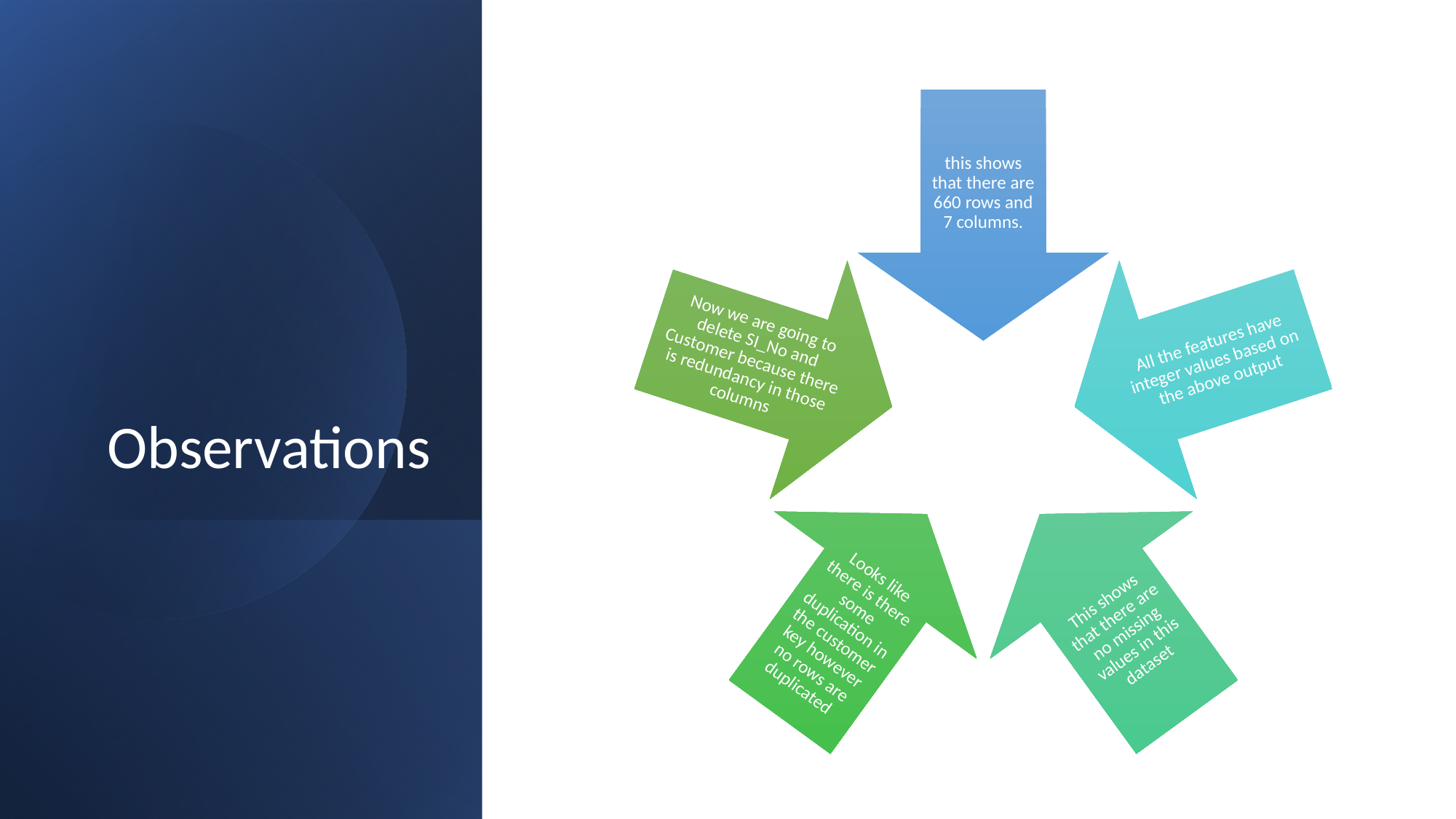

this shows that there are 660 rows and 7 columns.
All the features have integer values based on the above output
This shows that there are no missing values in this dataset
Looks like there is there some duplication in the customer key however no rows are duplicated
Now we are going to delete SI_No and Customer because there is redundancy in those columns

# Observations